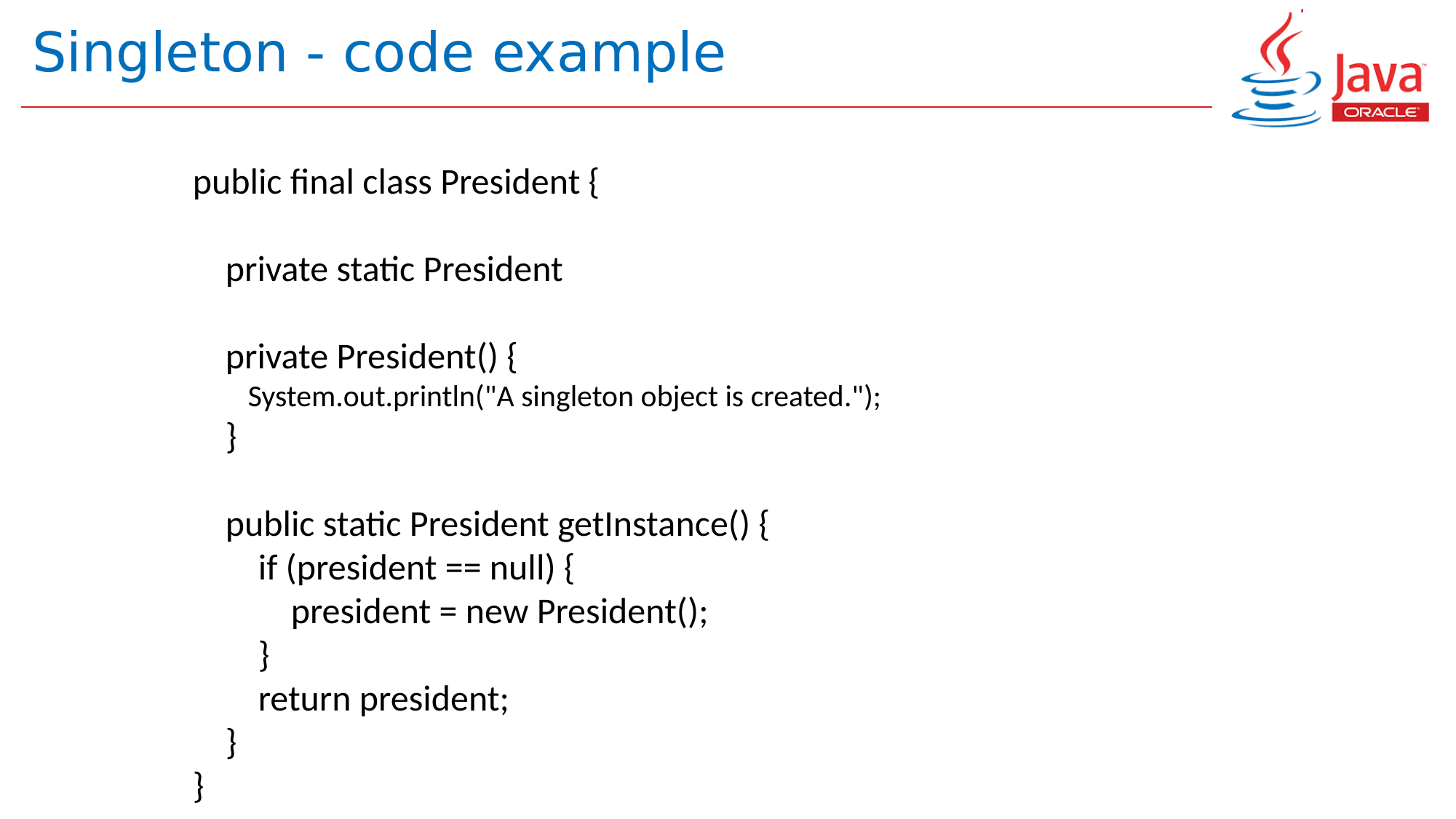

# Singleton - code example
public final class President {

    private static President

    private President() {
        System.out.println("A singleton object is created.");
    }

    public static President getInstance() {
        if (president == null) {
            president = new President();
        }
        return president;
    }
}